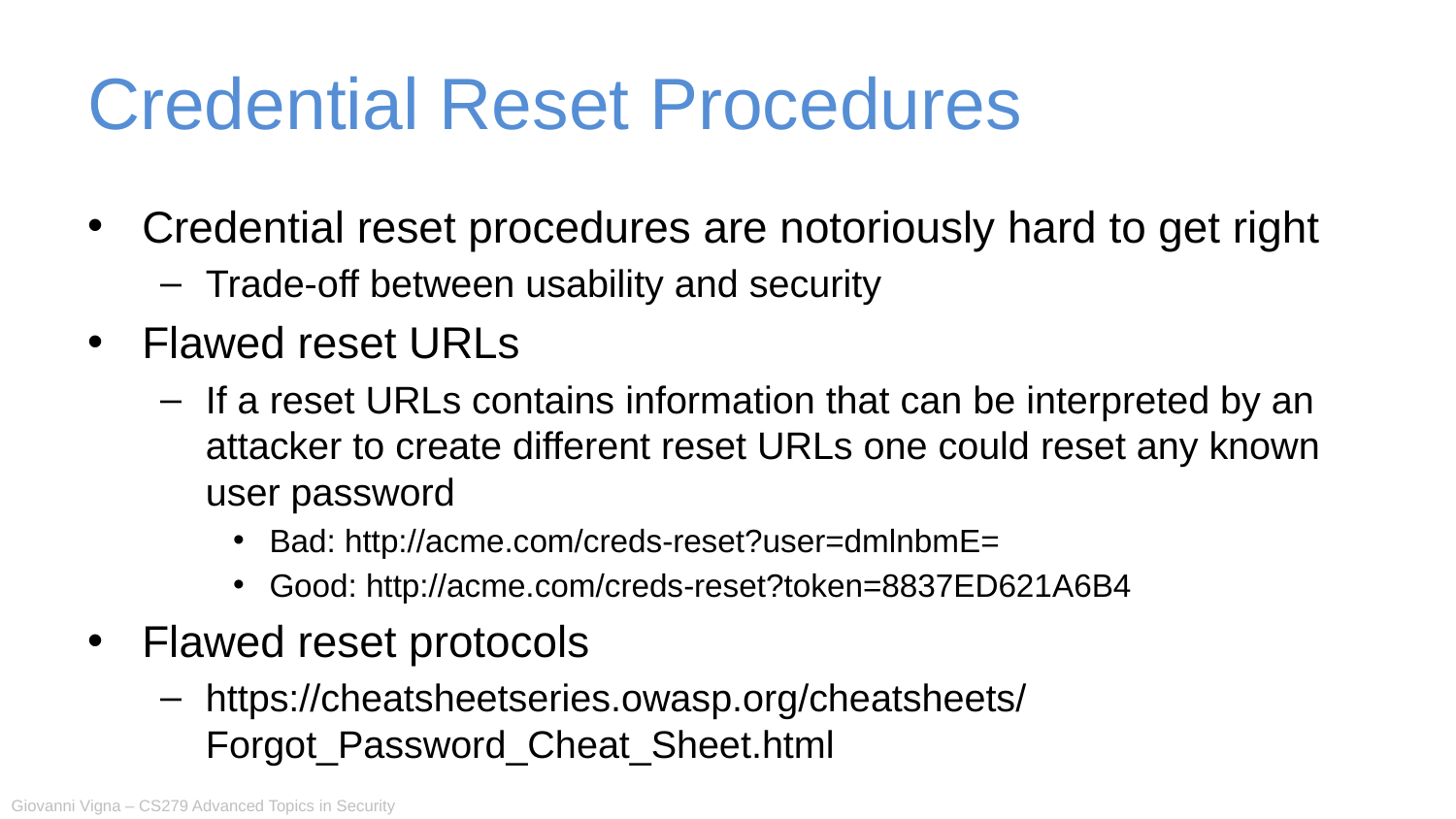

# Credential Reset Procedures
Credential reset procedures are notoriously hard to get right
Trade-off between usability and security
Flawed reset URLs
If a reset URLs contains information that can be interpreted by an attacker to create different reset URLs one could reset any known user password
Bad: http://acme.com/creds-reset?user=dmlnbmE=
Good: http://acme.com/creds-reset?token=8837ED621A6B4
Flawed reset protocols
https://cheatsheetseries.owasp.org/cheatsheets/Forgot_Password_Cheat_Sheet.html